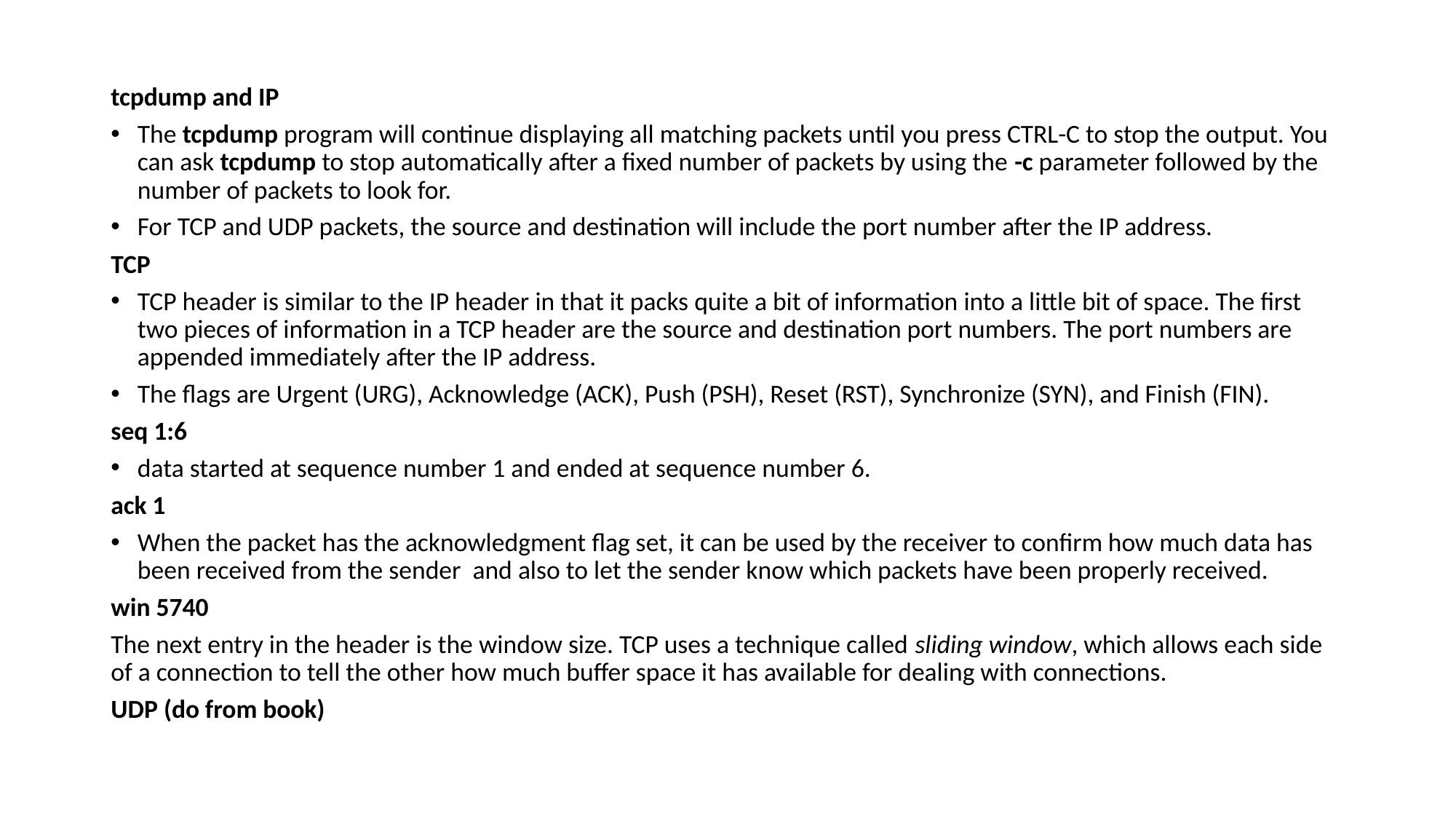

tcpdump and IP
The tcpdump program will continue displaying all matching packets until you press CTRL-C to stop the output. You can ask tcpdump to stop automatically after a fixed number of packets by using the -c parameter followed by the number of packets to look for.
For TCP and UDP packets, the source and destination will include the port number after the IP address.
TCP
TCP header is similar to the IP header in that it packs quite a bit of information into a little bit of space. The first two pieces of information in a TCP header are the source and destination port numbers. The port numbers are appended immediately after the IP address.
The flags are Urgent (URG), Acknowledge (ACK), Push (PSH), Reset (RST), Synchronize (SYN), and Finish (FIN).
seq 1:6
data started at sequence number 1 and ended at sequence number 6.
ack 1
When the packet has the acknowledgment flag set, it can be used by the receiver to confirm how much data has been received from the sender  and also to let the sender know which packets have been properly received.
win 5740
The next entry in the header is the window size. TCP uses a technique called sliding window, which allows each side of a connection to tell the other how much buffer space it has available for dealing with connections.
UDP (do from book)